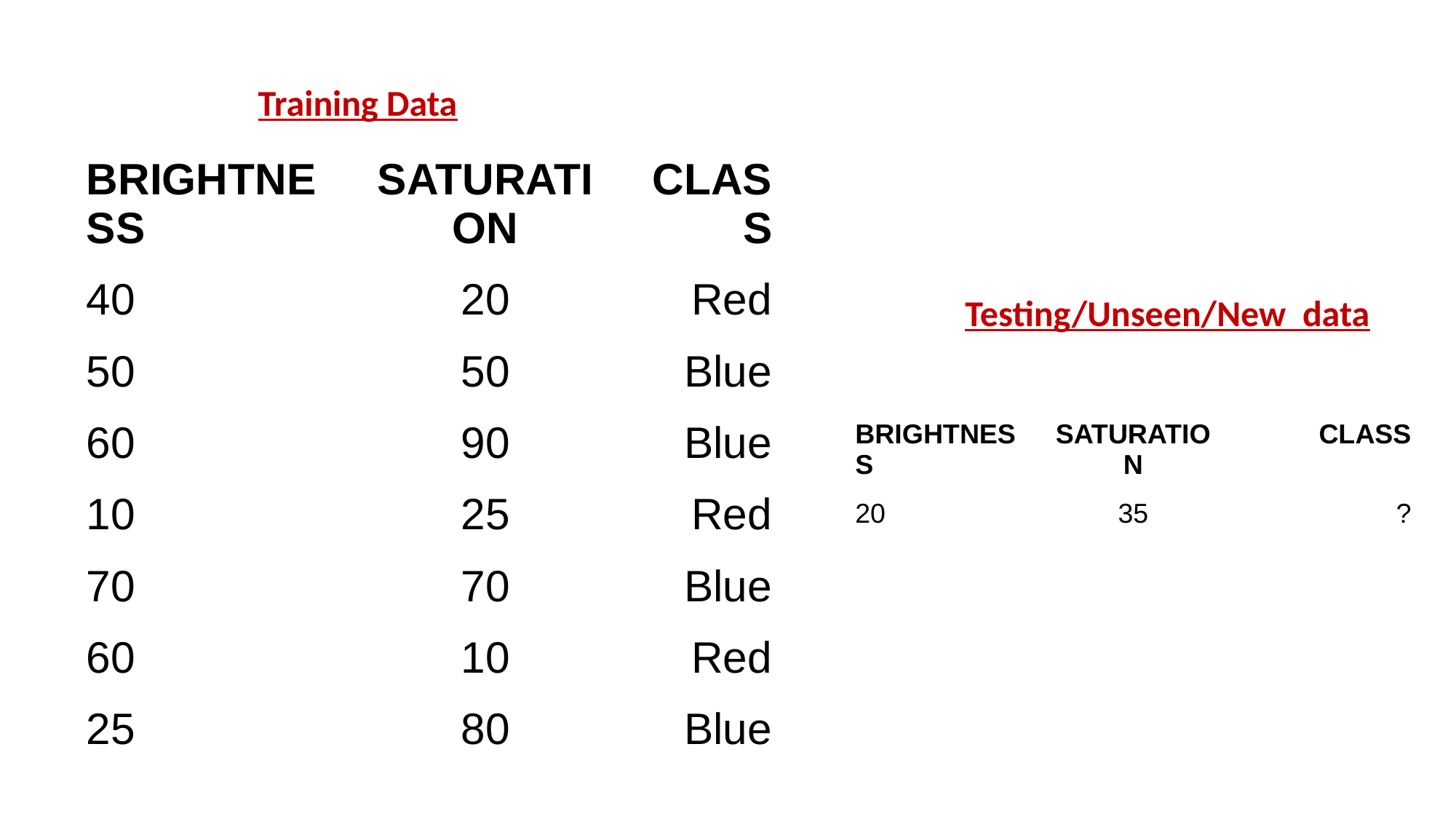

Training Data
| BRIGHTNESS | SATURATION | CLASS |
| --- | --- | --- |
| 40 | 20 | Red |
| 50 | 50 | Blue |
| 60 | 90 | Blue |
| 10 | 25 | Red |
| 70 | 70 | Blue |
| 60 | 10 | Red |
| 25 | 80 | Blue |
Testing/Unseen/New  data
| BRIGHTNESS | SATURATION | CLASS |
| --- | --- | --- |
| 20 | 35 | ? |